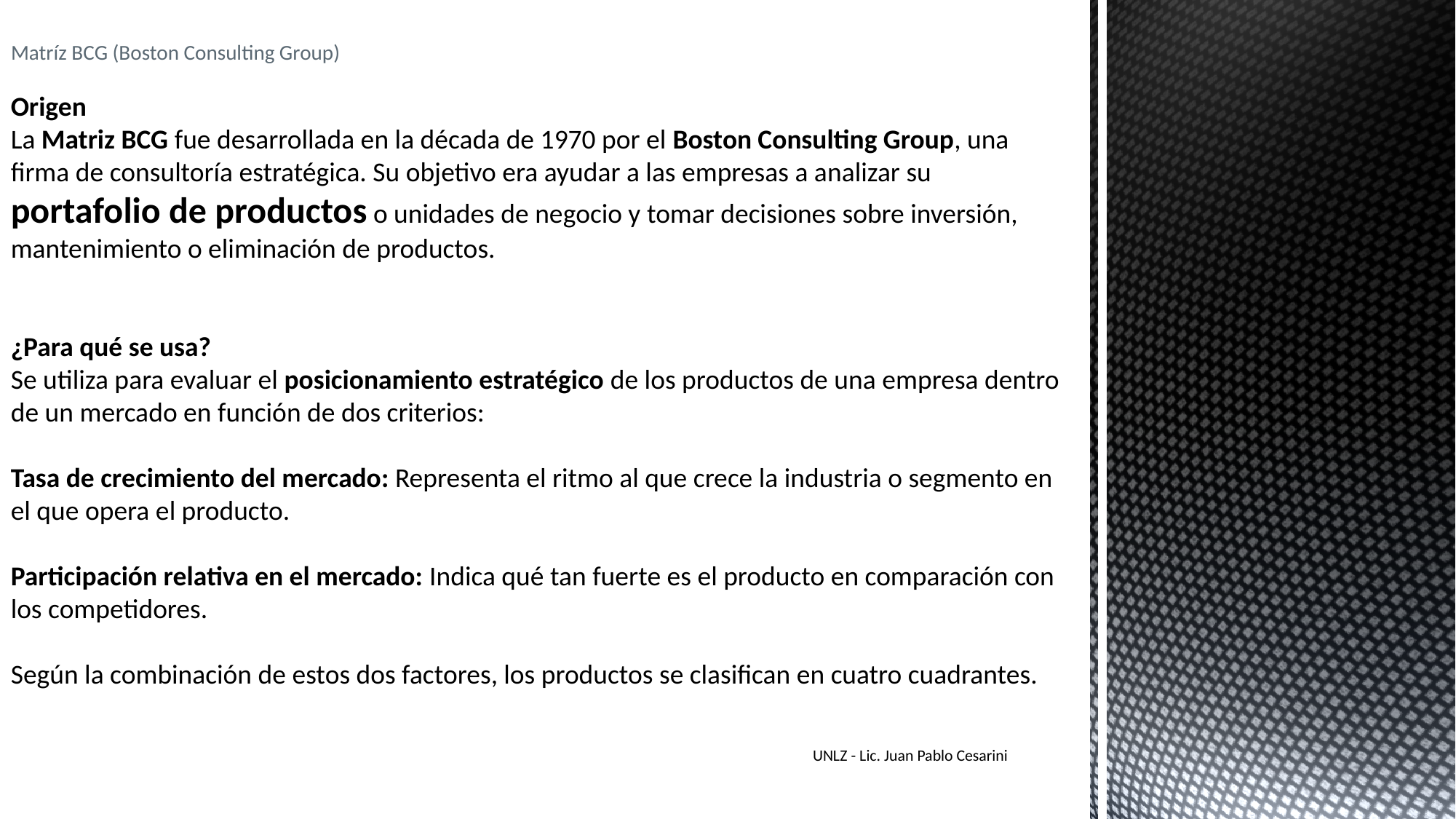

Matríz BCG (Boston Consulting Group)
Origen
La Matriz BCG fue desarrollada en la década de 1970 por el Boston Consulting Group, una firma de consultoría estratégica. Su objetivo era ayudar a las empresas a analizar su portafolio de productos o unidades de negocio y tomar decisiones sobre inversión, mantenimiento o eliminación de productos.

¿Para qué se usa?
Se utiliza para evaluar el posicionamiento estratégico de los productos de una empresa dentro de un mercado en función de dos criterios:

Tasa de crecimiento del mercado: Representa el ritmo al que crece la industria o segmento en el que opera el producto.

Participación relativa en el mercado: Indica qué tan fuerte es el producto en comparación con los competidores.

Según la combinación de estos dos factores, los productos se clasifican en cuatro cuadrantes.

UNLZ - Lic. Juan Pablo Cesarini